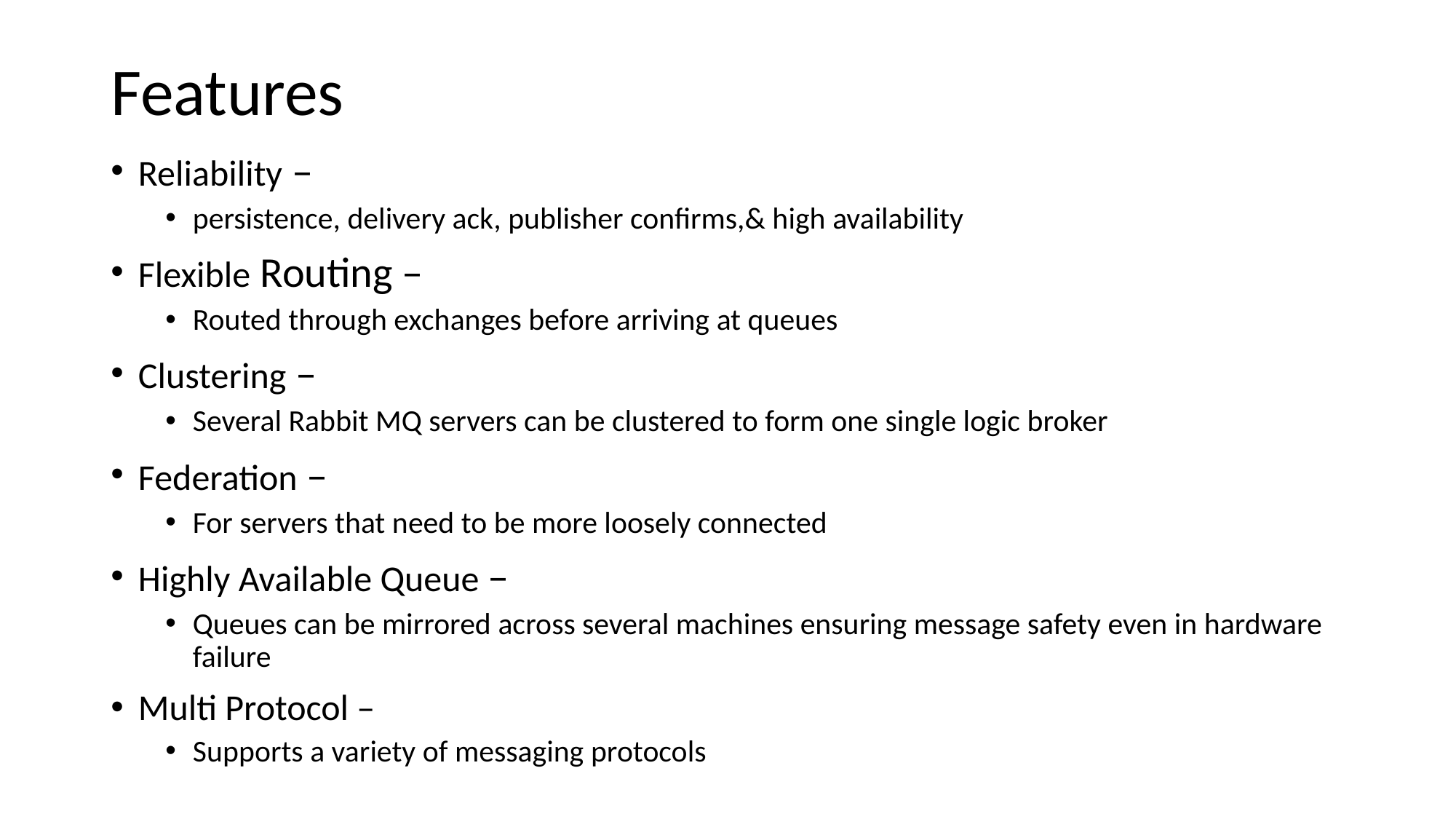

# Features
Reliability –
persistence, delivery ack, publisher confirms,& high availability
Flexible Routing –
Routed through exchanges before arriving at queues
Clustering –
Several Rabbit MQ servers can be clustered to form one single logic broker
Federation –
For servers that need to be more loosely connected
Highly Available Queue –
Queues can be mirrored across several machines ensuring message safety even in hardware failure
Multi Protocol –
Supports a variety of messaging protocols